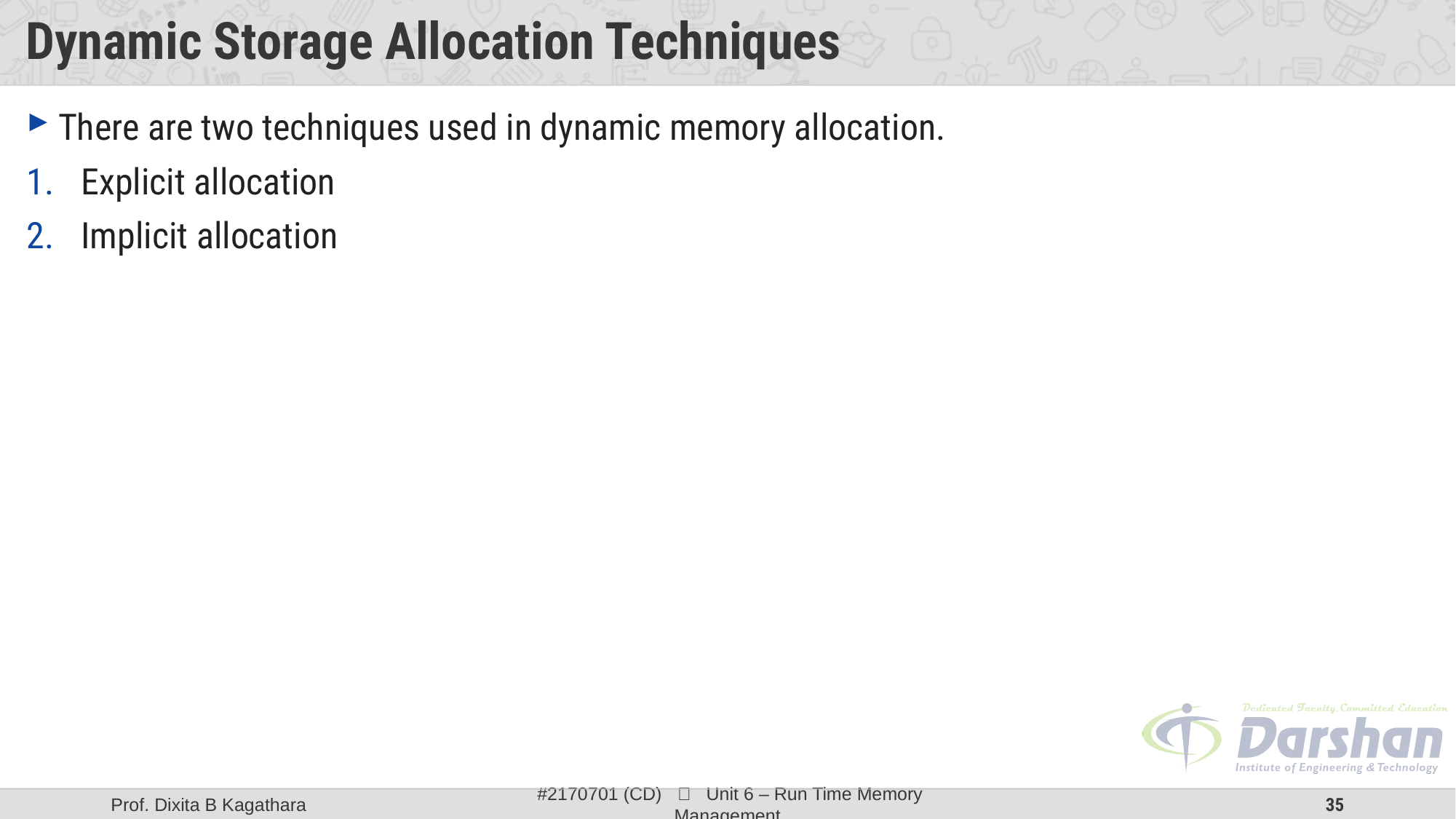

# Dynamic Storage Allocation Techniques
There are two techniques used in dynamic memory allocation.
Explicit allocation
Implicit allocation